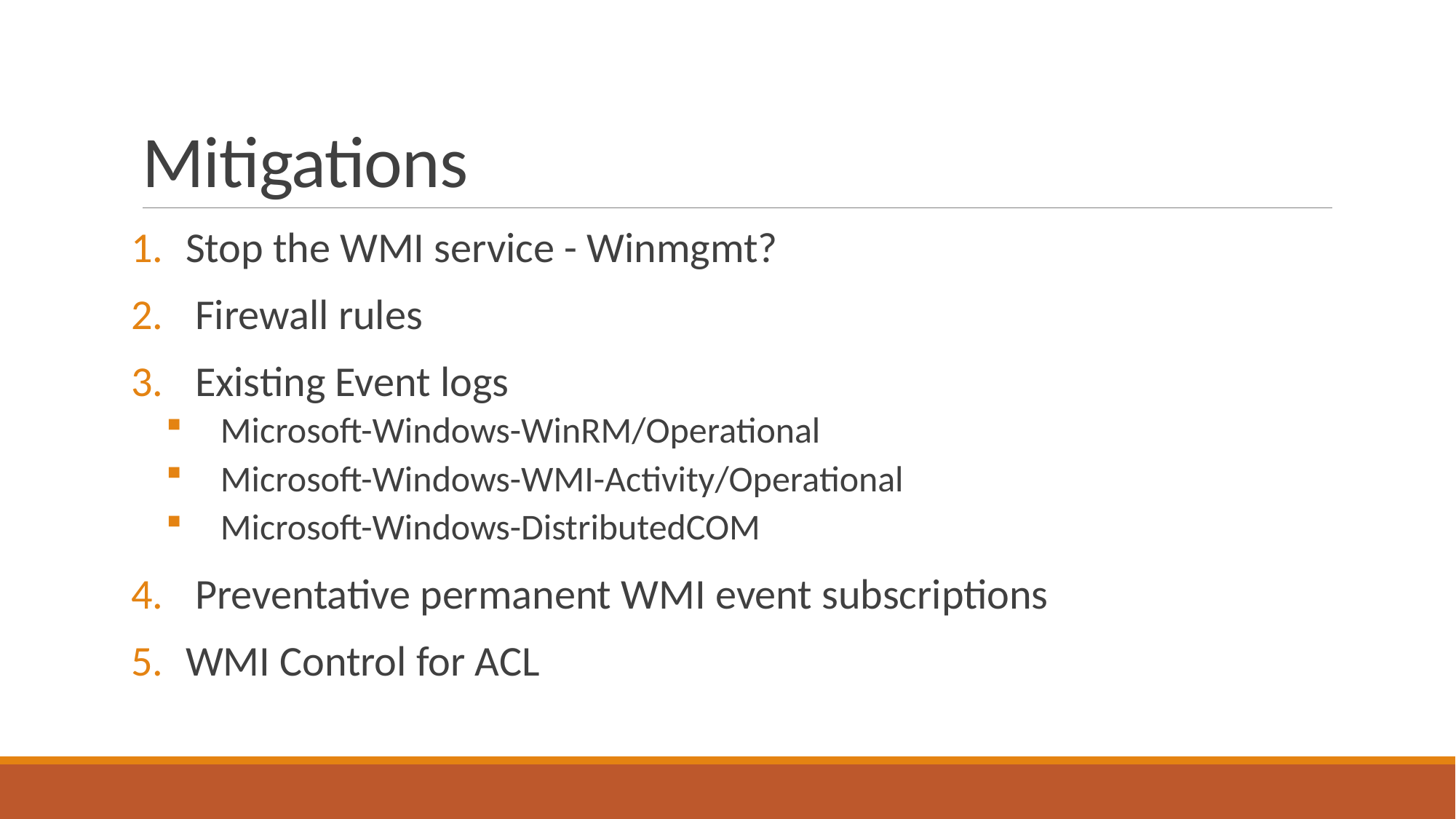

# Mitigations
Stop the WMI service - Winmgmt?
 Firewall rules
 Existing Event logs
Microsoft-Windows-WinRM/Operational
Microsoft-Windows-WMI-Activity/Operational
Microsoft-Windows-DistributedCOM
 Preventative permanent WMI event subscriptions
WMI Control for ACL